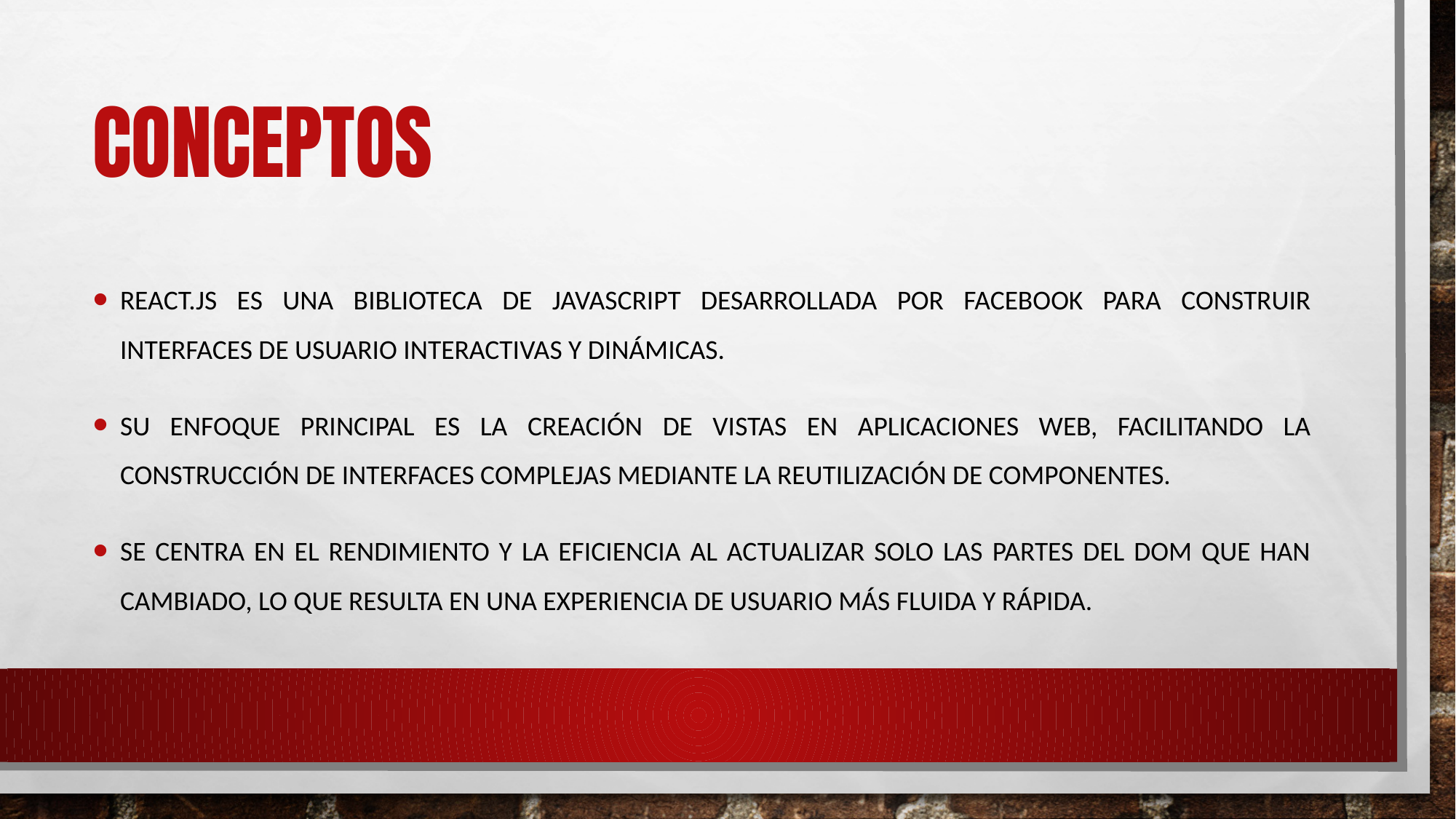

# conceptos
React.js es una biblioteca de JavaScript desarrollada por Facebook para construir interfaces de usuario interactivas y dinámicas.
Su enfoque principal es la creación de vistas en aplicaciones web, facilitando la construcción de interfaces complejas mediante la reutilización de componentes.
se centra en el rendimiento y la eficiencia al actualizar solo las partes del DOM que han cambiado, lo que resulta en una experiencia de usuario más fluida y rápida.